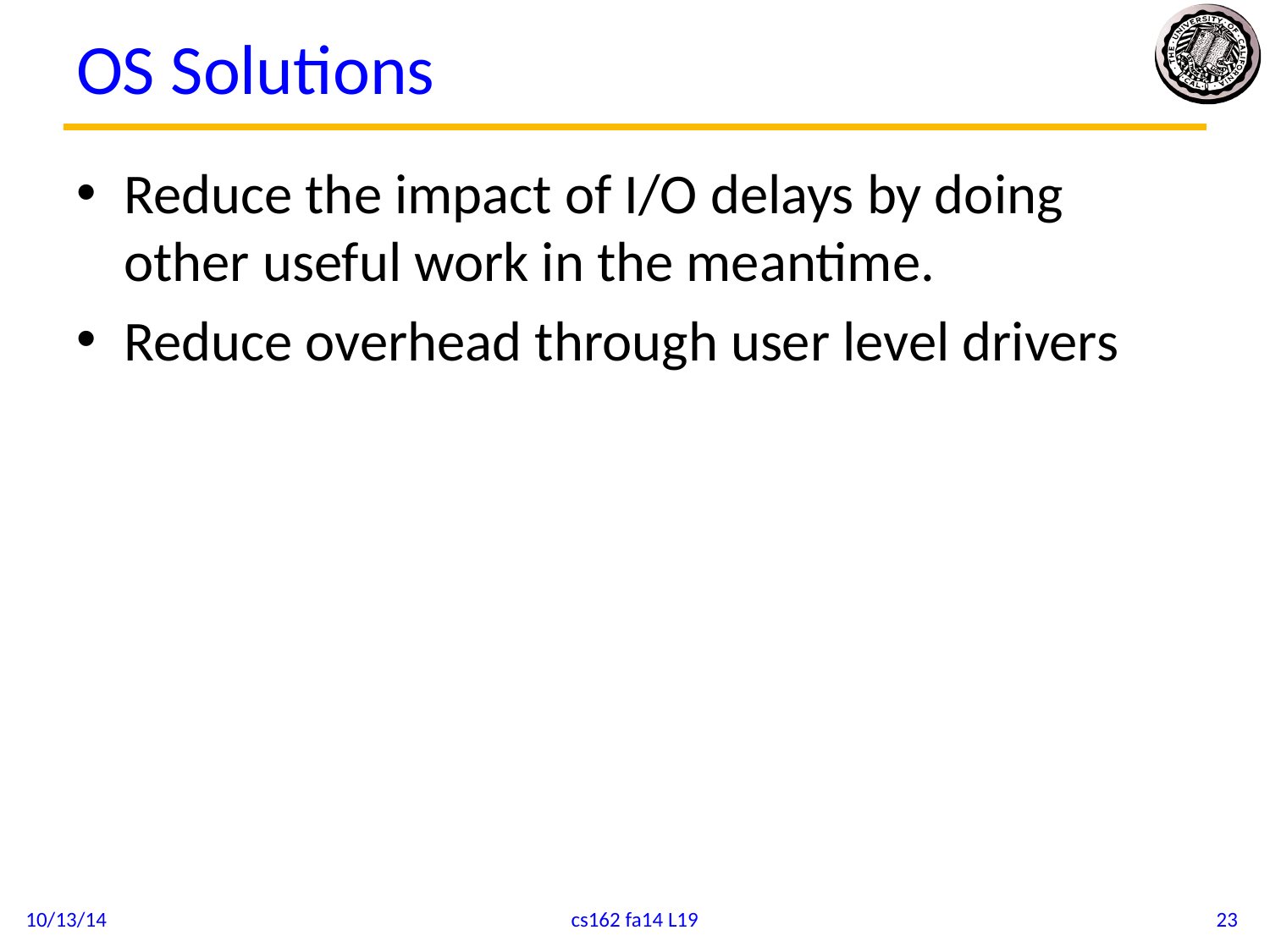

# OS Solutions
Reduce the impact of I/O delays by doing other useful work in the meantime.
Reduce overhead through user level drivers
10/13/14
cs162 fa14 L19
23